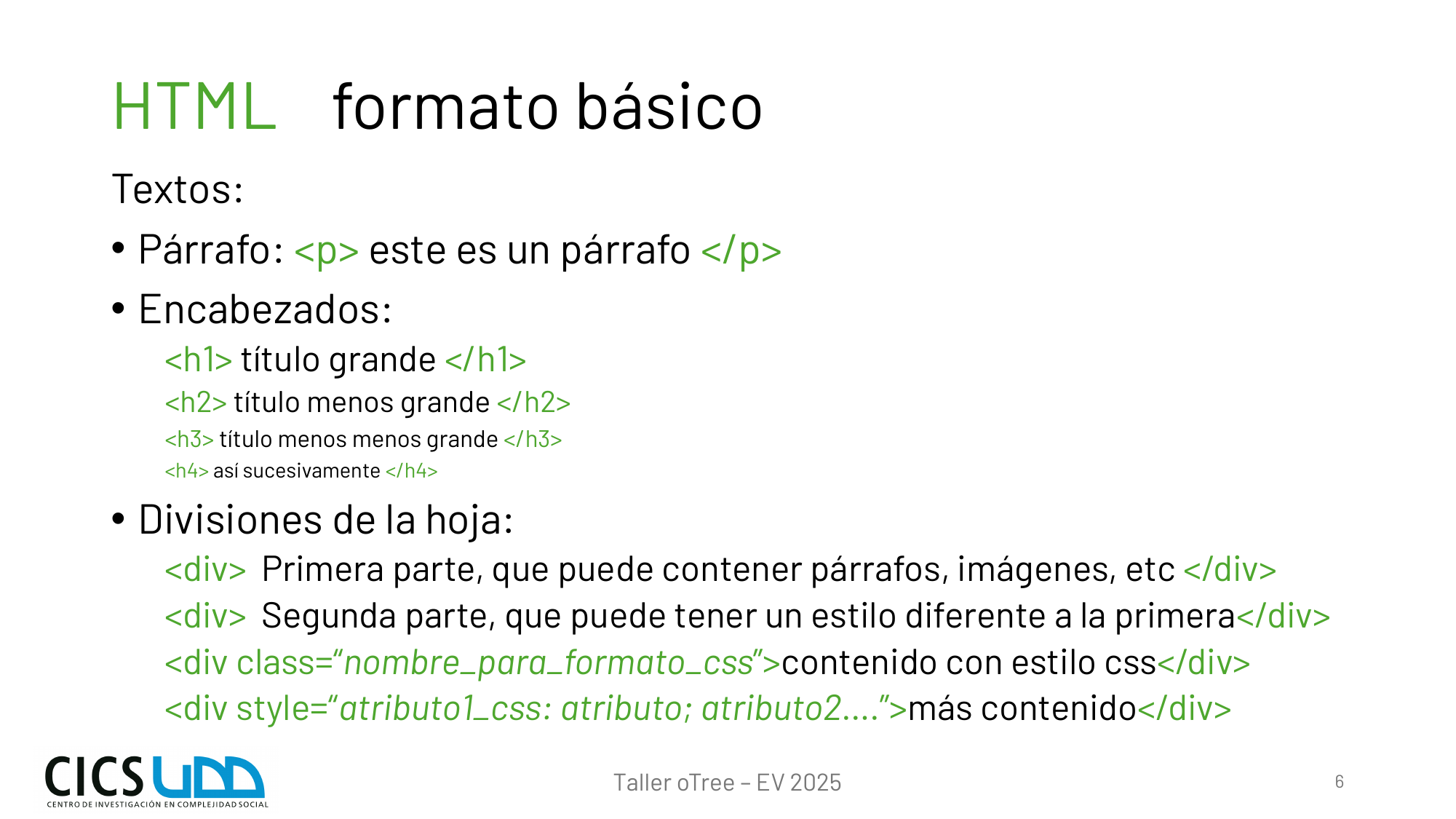

# HTML    formato básico
Textos:
Párrafo: <p> este es un párrafo </p>
Encabezados:
<h1> título grande </h1>
<h2> título menos grande </h2>
<h3> título menos menos grande </h3>
<h4> así sucesivamente </h4>
Divisiones de la hoja:
<div>  Primera parte, que puede contener párrafos, imágenes, etc </div>
<div>  Segunda parte, que puede tener un estilo diferente a la primera</div>
<div class=“nombre_para_formato_css”>contenido con estilo css</div>
<div style=“atributo1_css: atributo; atributo2….”>más contenido</div>

Taller oTree – EV 2025
6